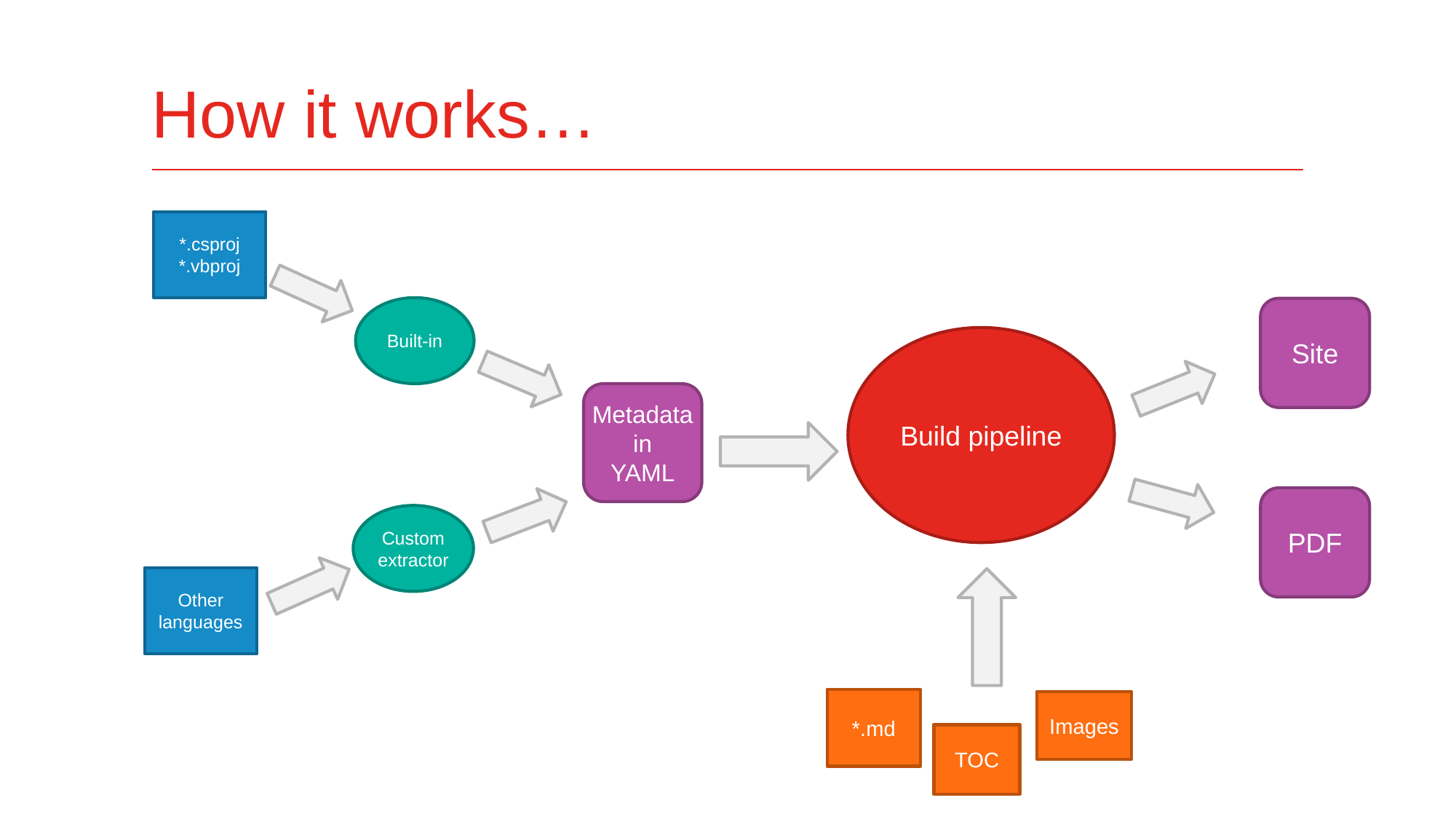

# How it works…
*.csproj
*.vbproj

Built-in
Site
Build pipeline

Metadata
in
YAML

PDF
Custom extractor

Other languages

*.md
Images
TOC